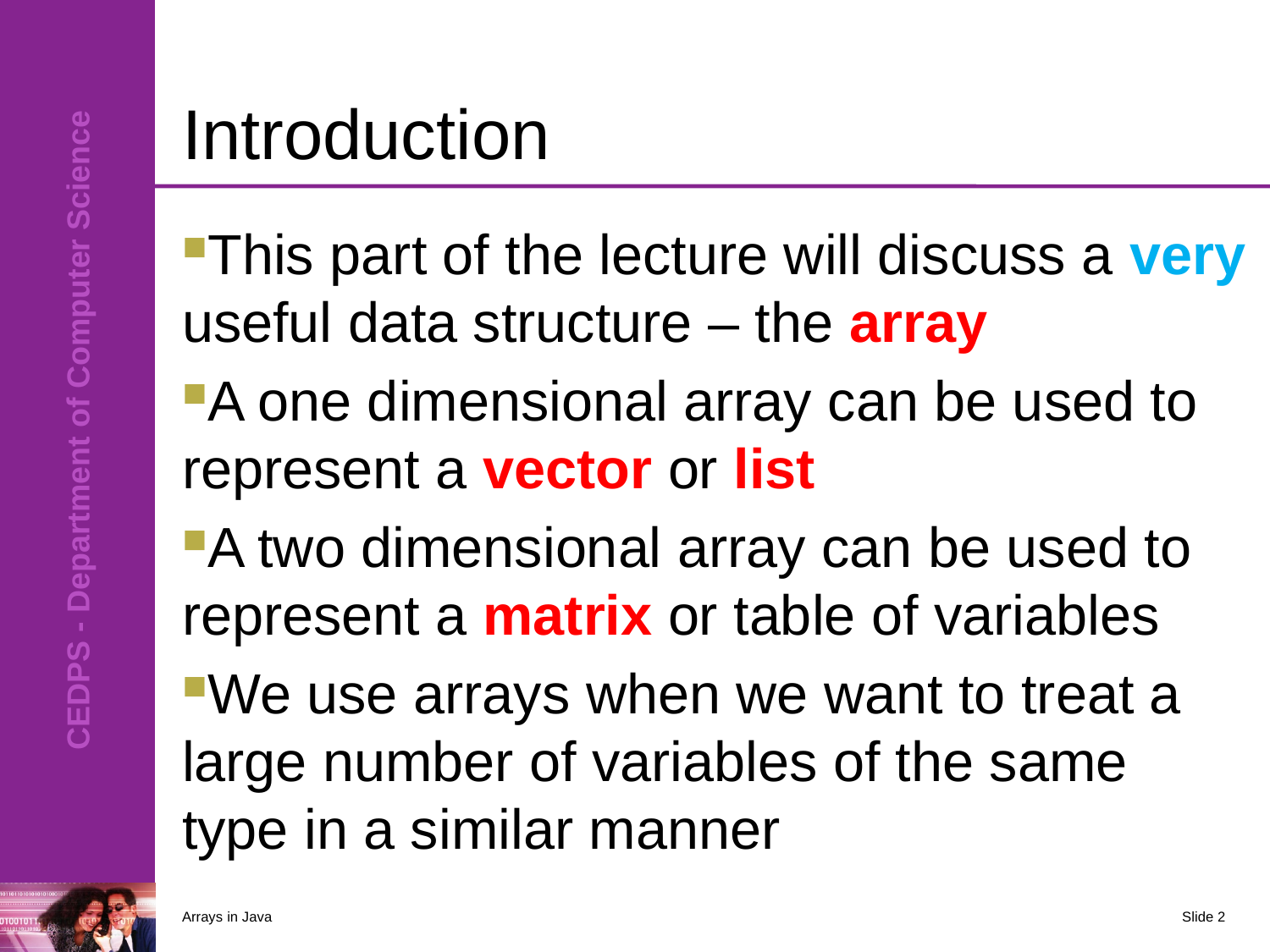

# Introduction
This part of the lecture will discuss a very useful data structure – the array
A one dimensional array can be used to represent a vector or list
A two dimensional array can be used to represent a matrix or table of variables
We use arrays when we want to treat a large number of variables of the same type in a similar manner
Arrays in Java
Slide 2